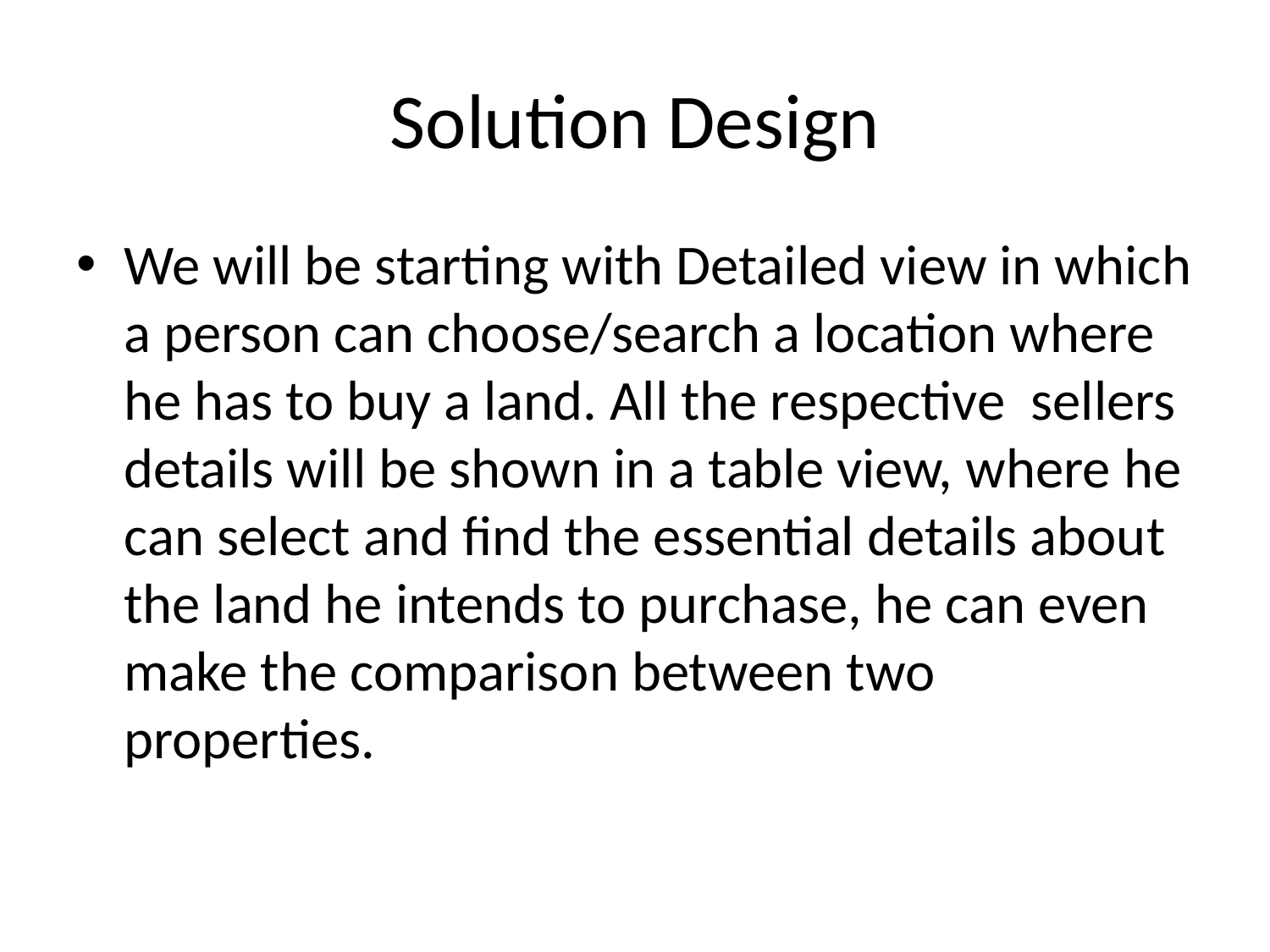

# Solution Design
We will be starting with Detailed view in which a person can choose/search a location where he has to buy a land. All the respective  sellers details will be shown in a table view, where he can select and find the essential details about the land he intends to purchase, he can even make the comparison between two properties.